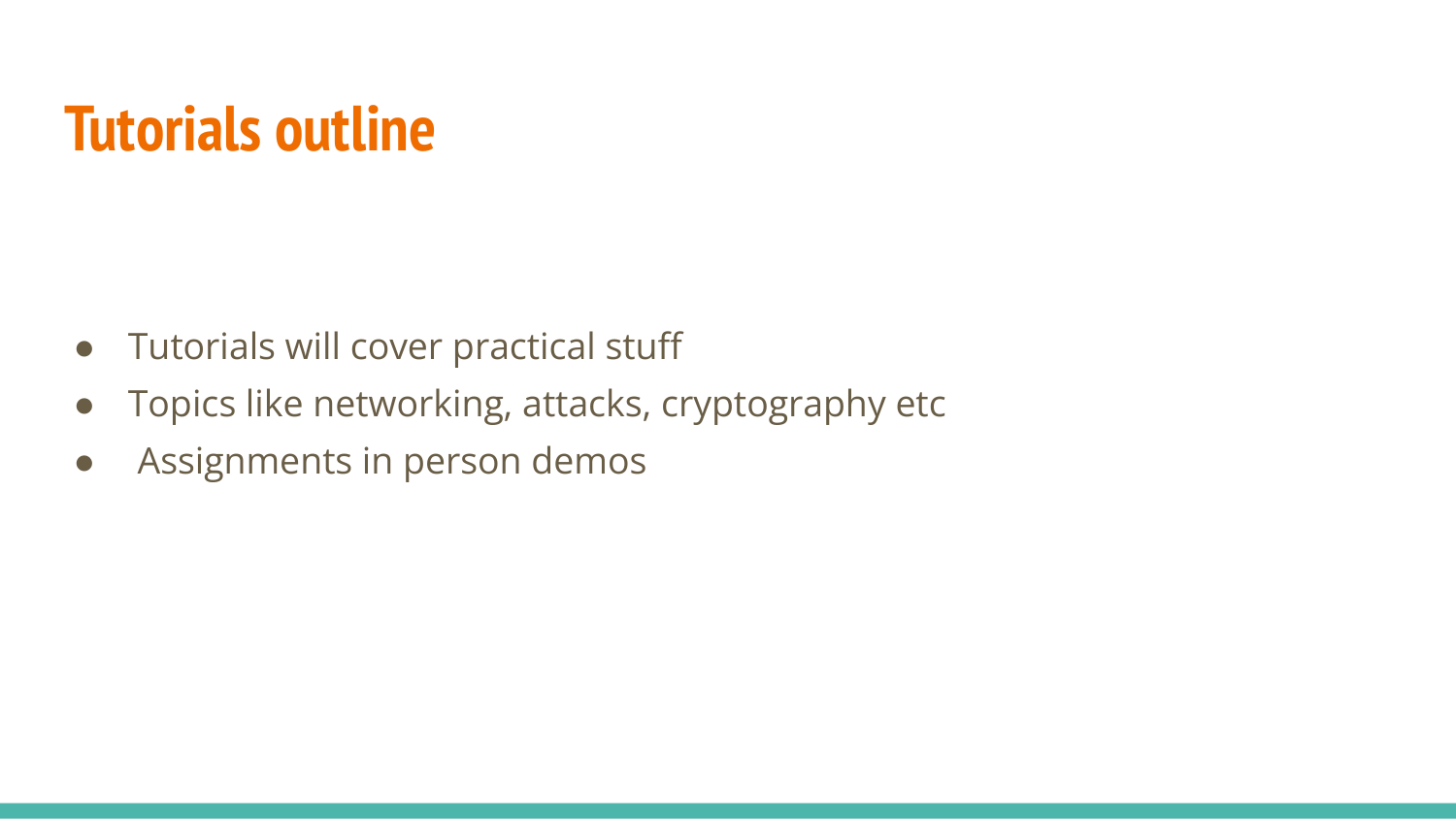

# Tutorials outline
Tutorials will cover practical stuff
Topics like networking, attacks, cryptography etc
 Assignments in person demos